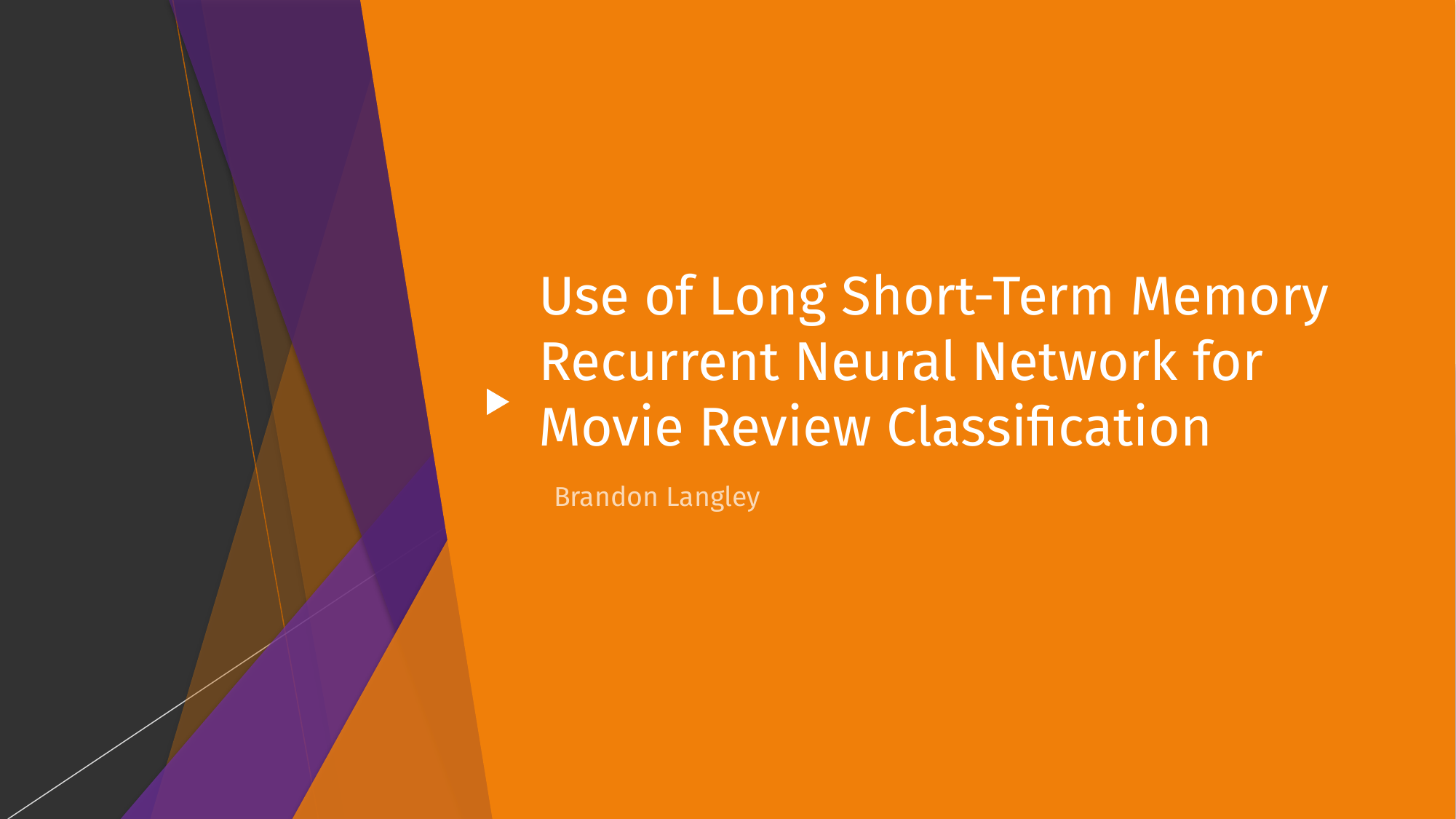

# Use of Long Short-Term Memory Recurrent Neural Network for Movie Review Classification

Brandon Langley